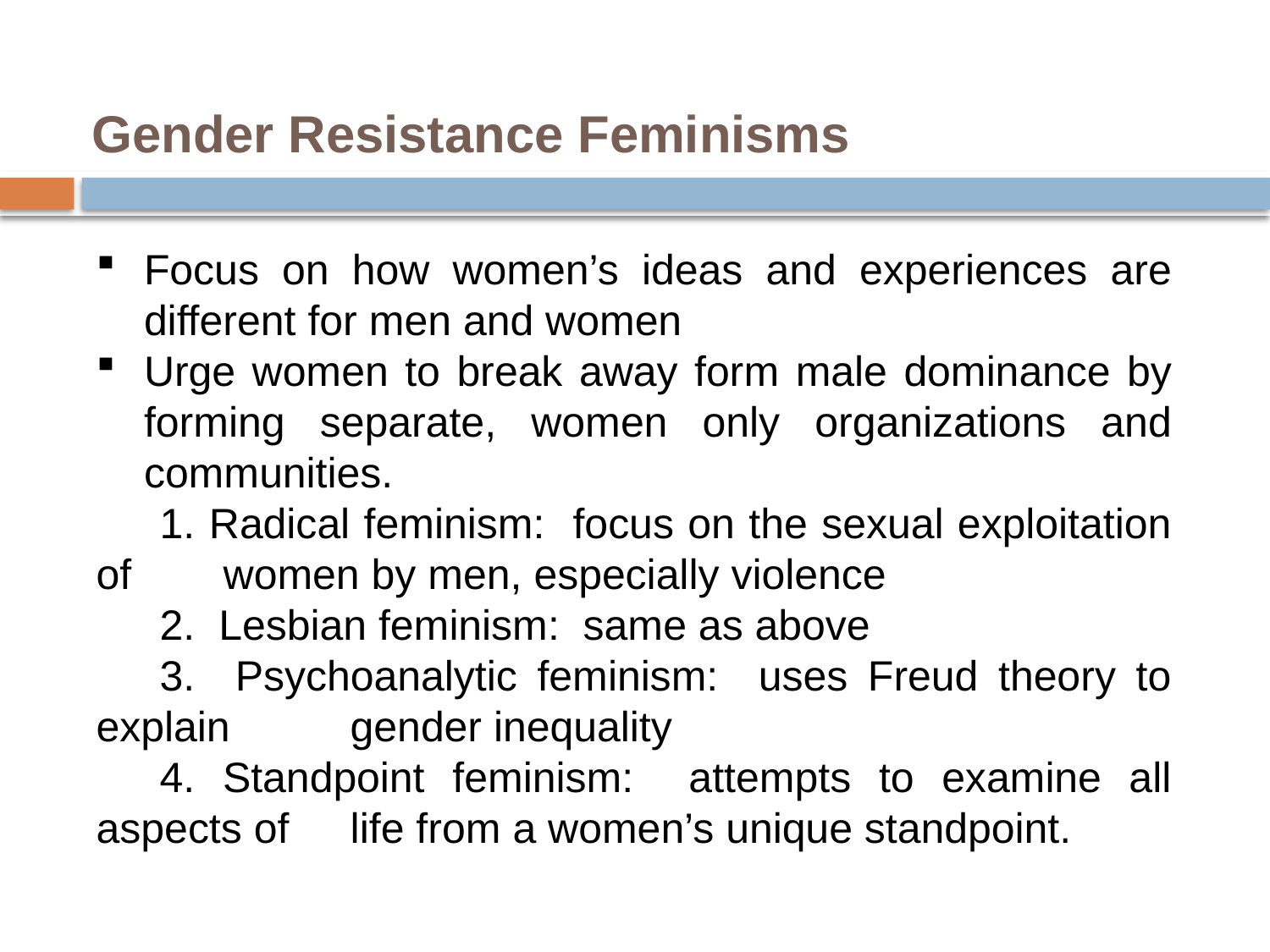

# Gender Resistance Feminisms
Focus on how women’s ideas and experiences are different for men and women
Urge women to break away form male dominance by forming separate, women only organizations and communities.
1. Radical feminism:  focus on the sexual exploitation of 	women by men, especially violence
2.  Lesbian feminism:  same as above
3.  Psychoanalytic feminism:  uses Freud theory to explain 	gender inequality
4. Standpoint feminism:  attempts to examine all aspects of 	life from a women’s unique standpoint.